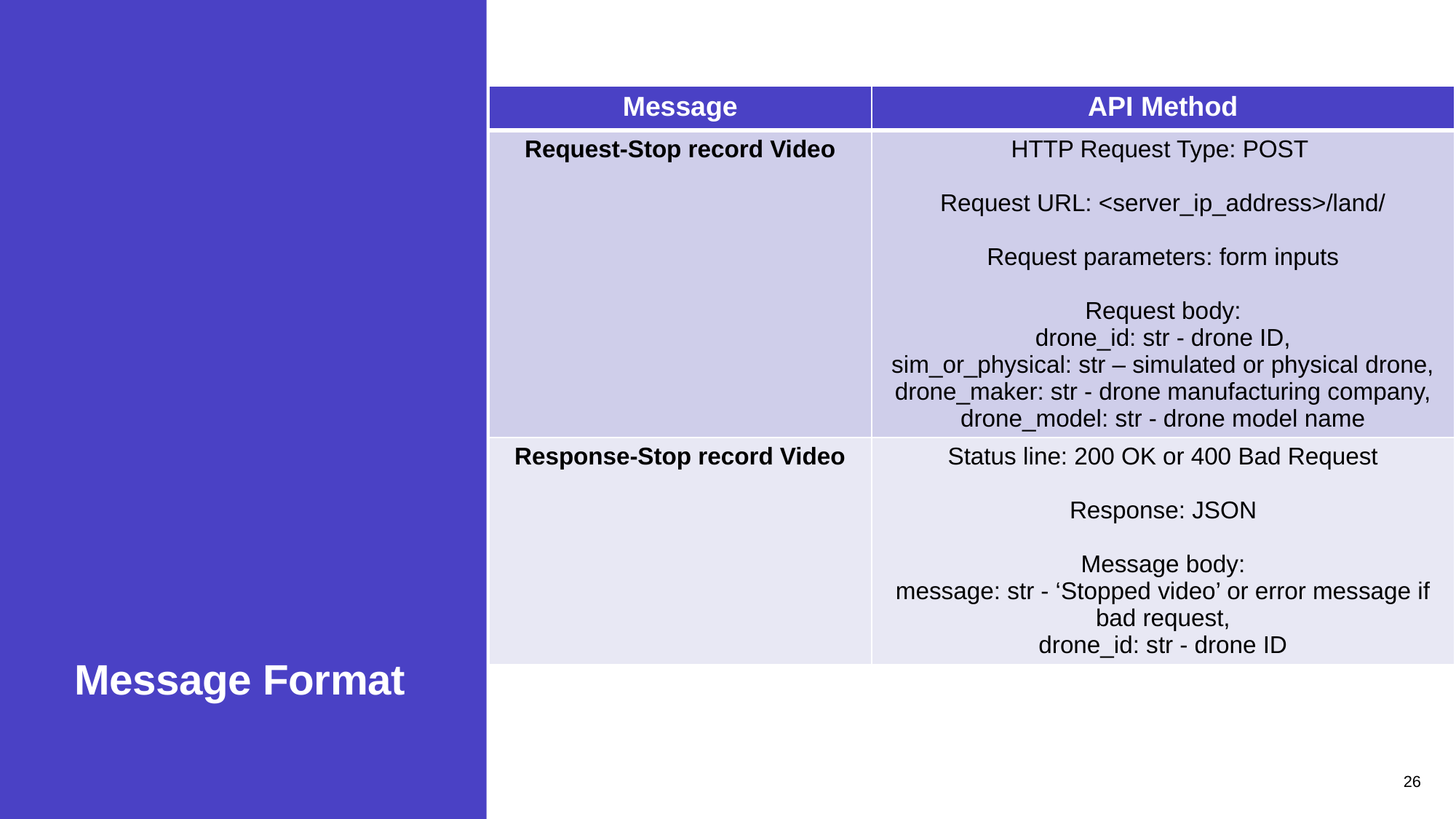

| Message | API Method |
| --- | --- |
| Request-Stop record Video | HTTP Request Type: POST Request URL: <server\_ip\_address>/land/ Request parameters: form inputs Request body: drone\_id: str - drone ID, sim\_or\_physical: str – simulated or physical drone, drone\_maker: str - drone manufacturing company, drone\_model: str - drone model name |
| Response-Stop record Video | Status line: 200 OK or 400 Bad Request Response: JSON Message body: message: str - ‘Stopped video’ or error message if bad request, drone\_id: str - drone ID |
# Message Format
26